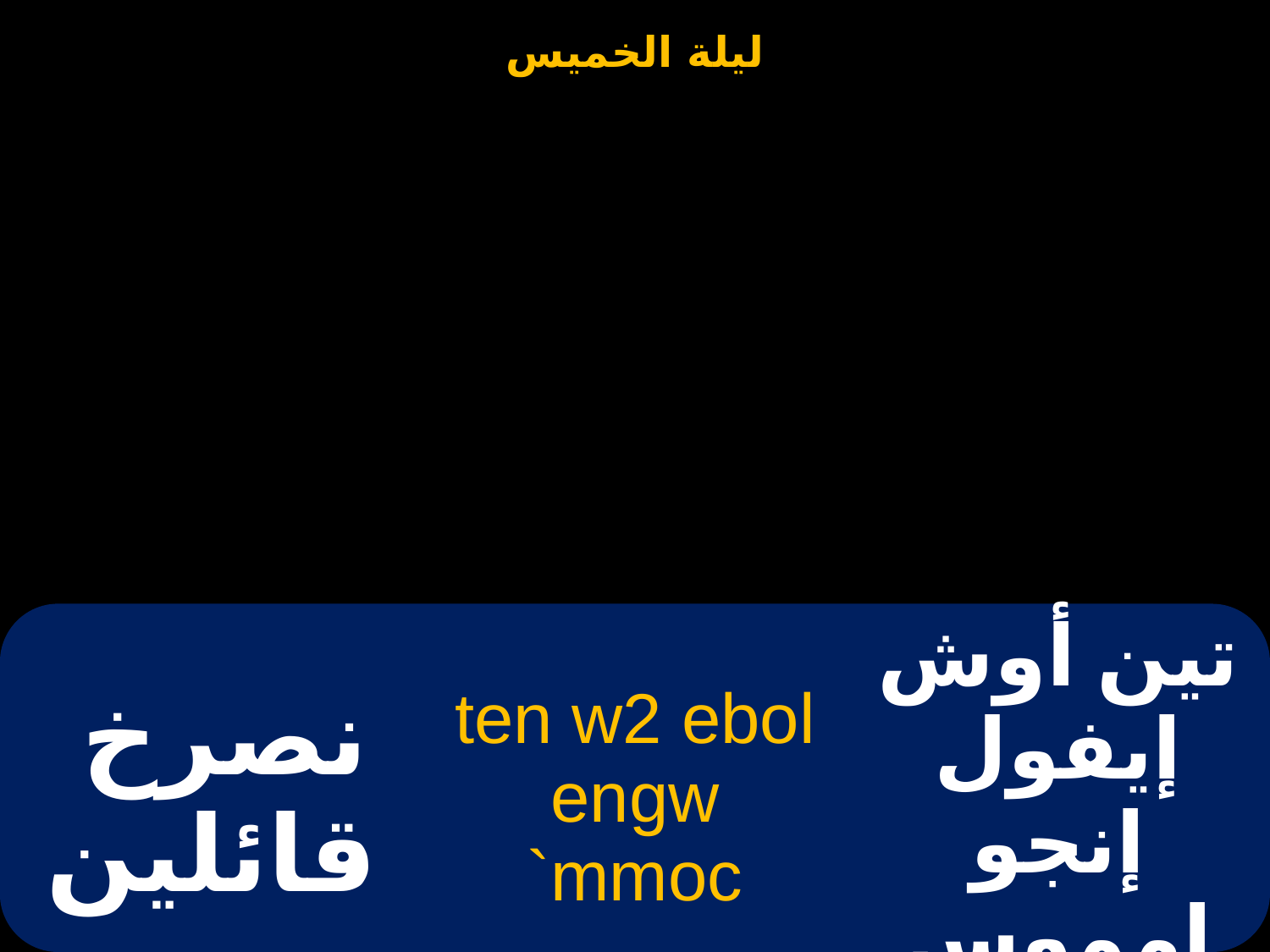

| نصرخ قائلين | ten w2 ebol engw `mmoc | تين أوش إيفول إنجو إمموس |
| --- | --- | --- |